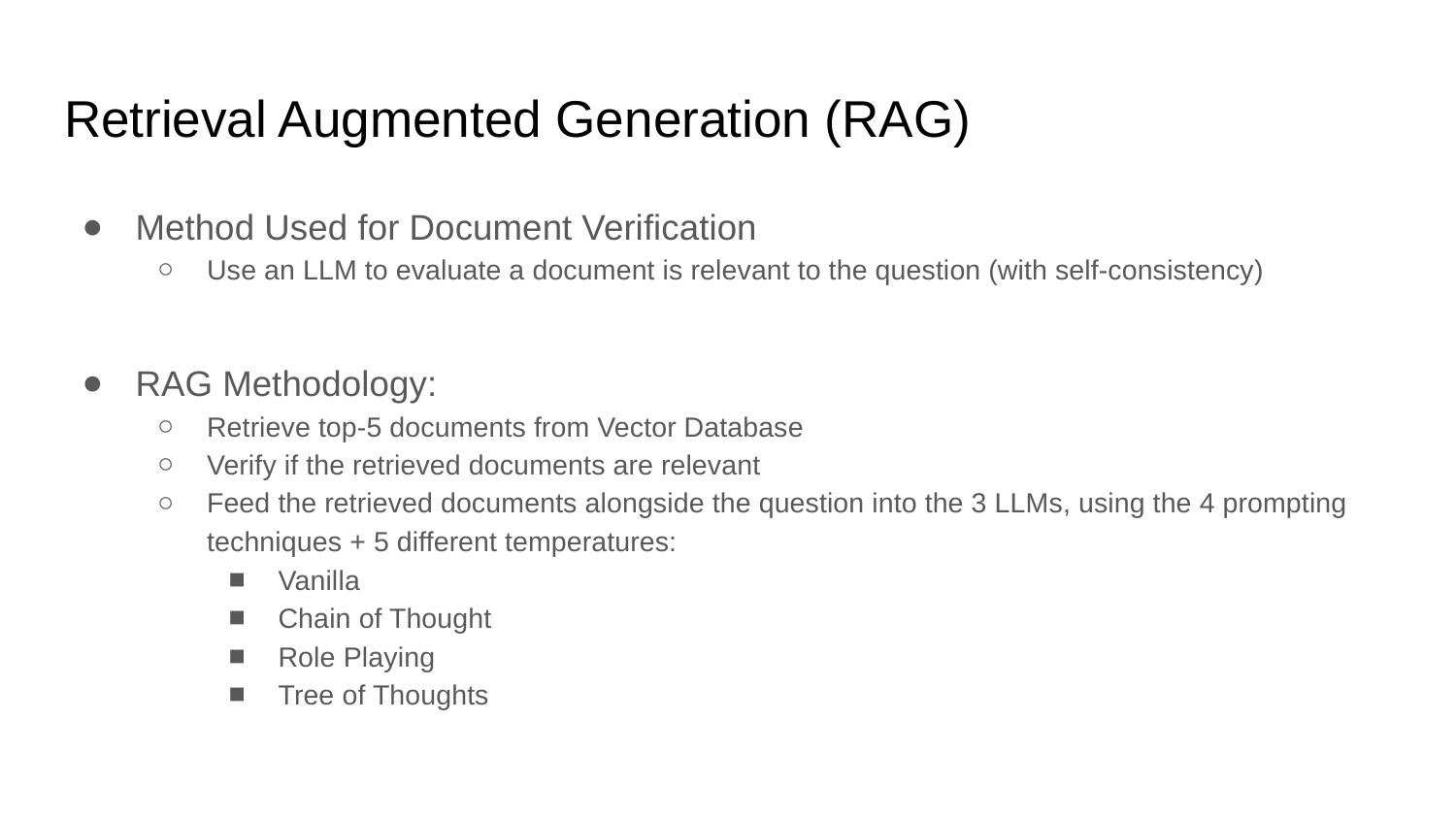

# Retrieval Augmented Generation (RAG)
Method Used for Document Verification
Use an LLM to evaluate a document is relevant to the question (with self-consistency)

RAG Methodology:
Retrieve top-5 documents from Vector Database
Verify if the retrieved documents are relevant
Feed the retrieved documents alongside the question into the 3 LLMs, using the 4 prompting techniques + 5 different temperatures:
Vanilla
Chain of Thought
Role Playing
Tree of Thoughts